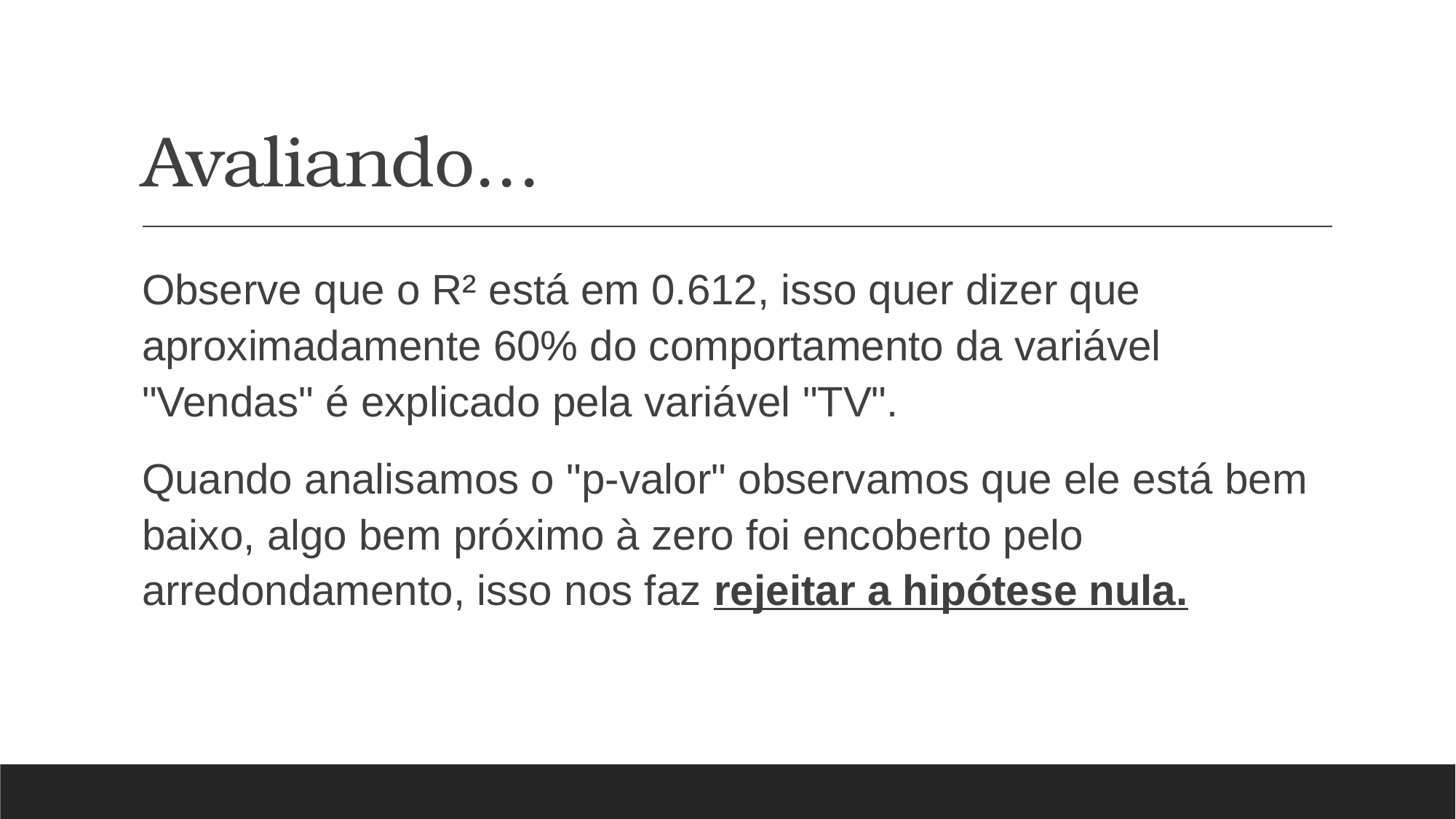

# Avaliando...
Observe que o R² está em 0.612, isso quer dizer que aproximadamente 60% do comportamento da variável "Vendas" é explicado pela variável "TV".
Quando analisamos o "p-valor" observamos que ele está bem baixo, algo bem próximo à zero foi encoberto pelo arredondamento, isso nos faz rejeitar a hipótese nula.